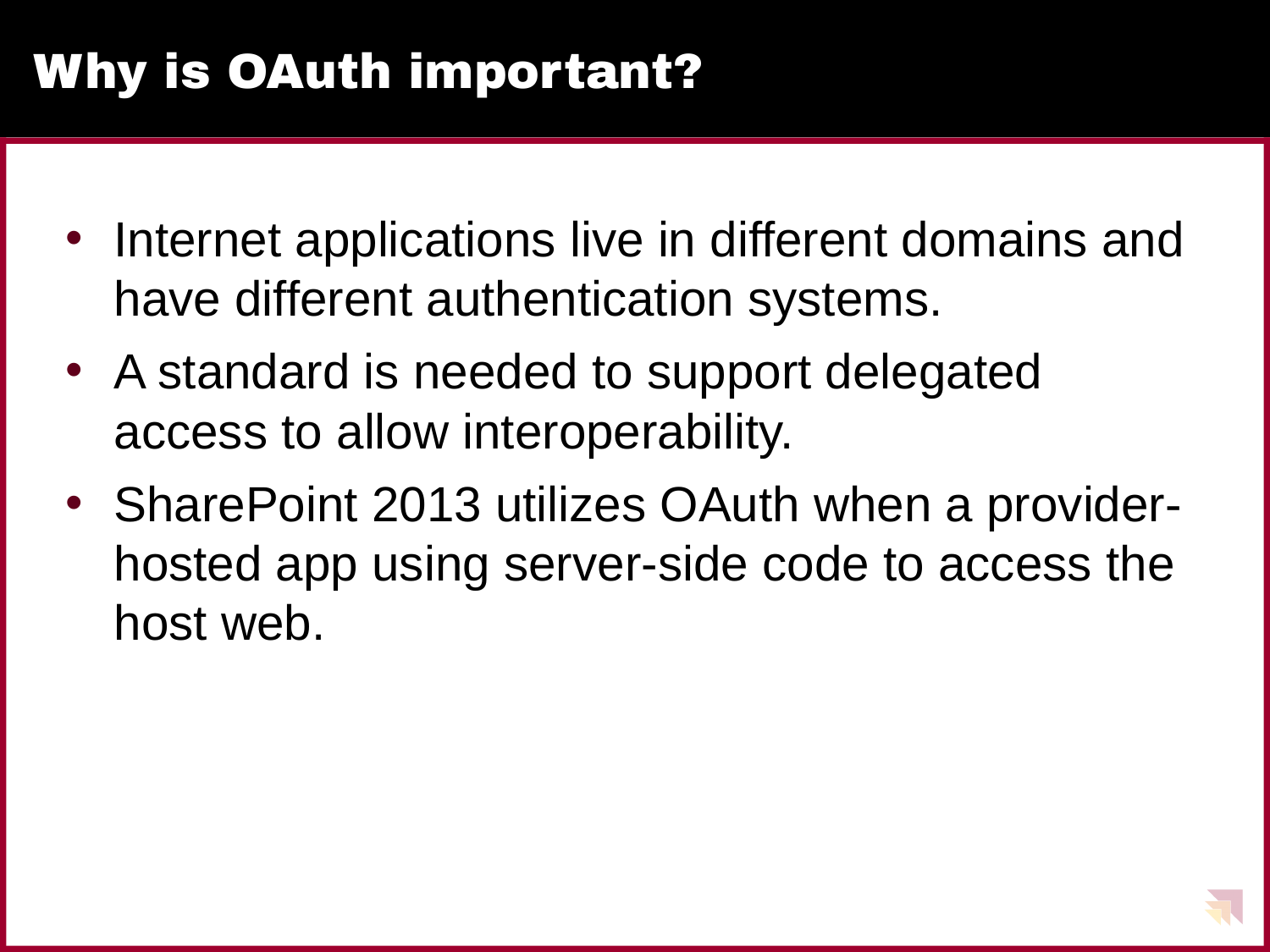

# Why is OAuth important?
Internet applications live in different domains and have different authentication systems.
A standard is needed to support delegated access to allow interoperability.
SharePoint 2013 utilizes OAuth when a provider-hosted app using server-side code to access the host web.